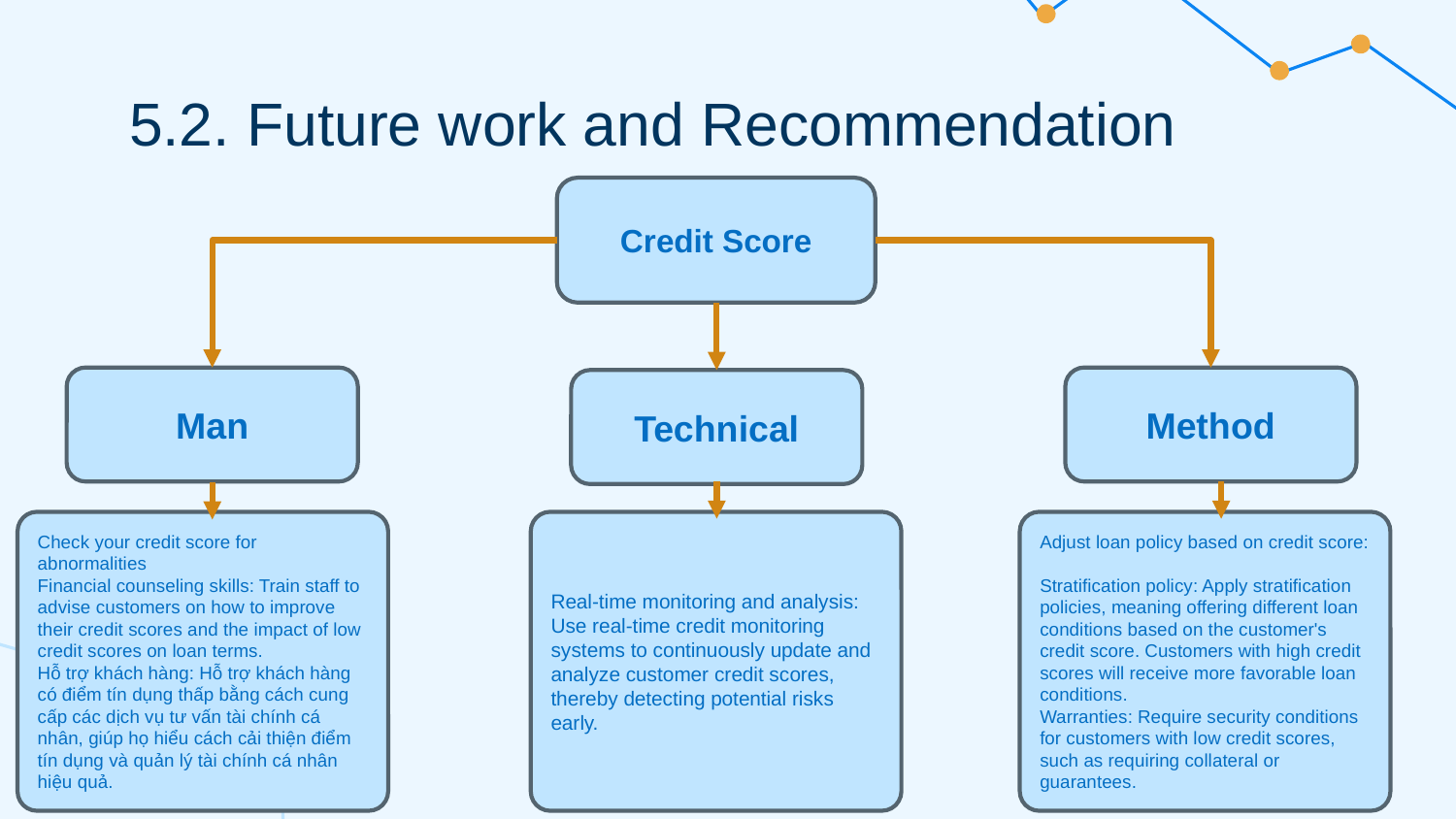

# 5.2. Future work and Recommendation
Credit Score
Man
Method
Technical
Check your credit score for abnormalities
Financial counseling skills: Train staff to advise customers on how to improve their credit scores and the impact of low credit scores on loan terms.
Hỗ trợ khách hàng: Hỗ trợ khách hàng có điểm tín dụng thấp bằng cách cung cấp các dịch vụ tư vấn tài chính cá nhân, giúp họ hiểu cách cải thiện điểm tín dụng và quản lý tài chính cá nhân hiệu quả.
Real-time monitoring and analysis: Use real-time credit monitoring systems to continuously update and analyze customer credit scores, thereby detecting potential risks early.
Adjust loan policy based on credit score:

Stratification policy: Apply stratification policies, meaning offering different loan conditions based on the customer's credit score. Customers with high credit scores will receive more favorable loan conditions.
Warranties: Require security conditions for customers with low credit scores, such as requiring collateral or guarantees.